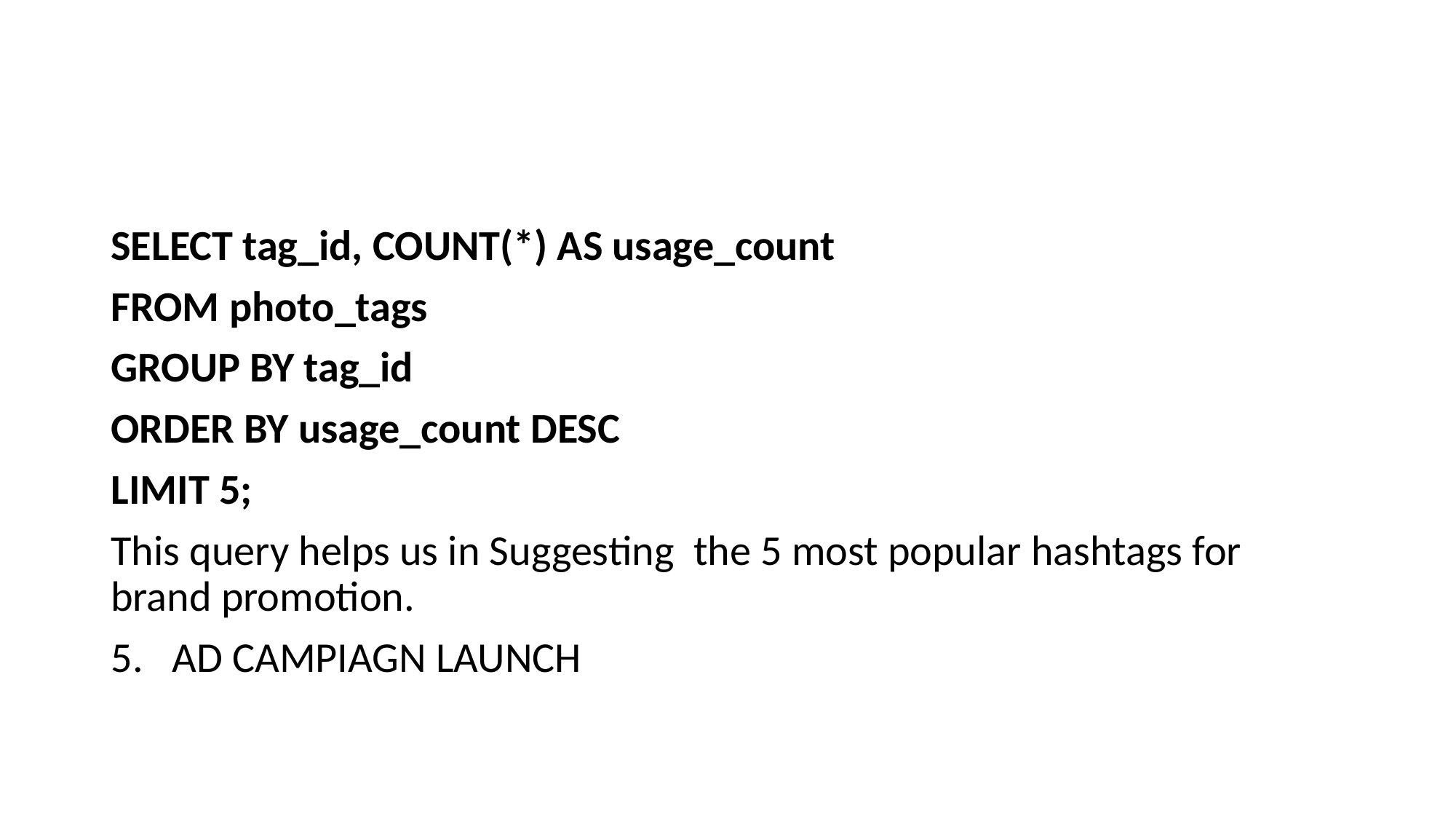

#
SELECT tag_id, COUNT(*) AS usage_count
FROM photo_tags
GROUP BY tag_id
ORDER BY usage_count DESC
LIMIT 5;
This query helps us in Suggesting  the 5 most popular hashtags for brand promotion.
AD CAMPIAGN LAUNCH